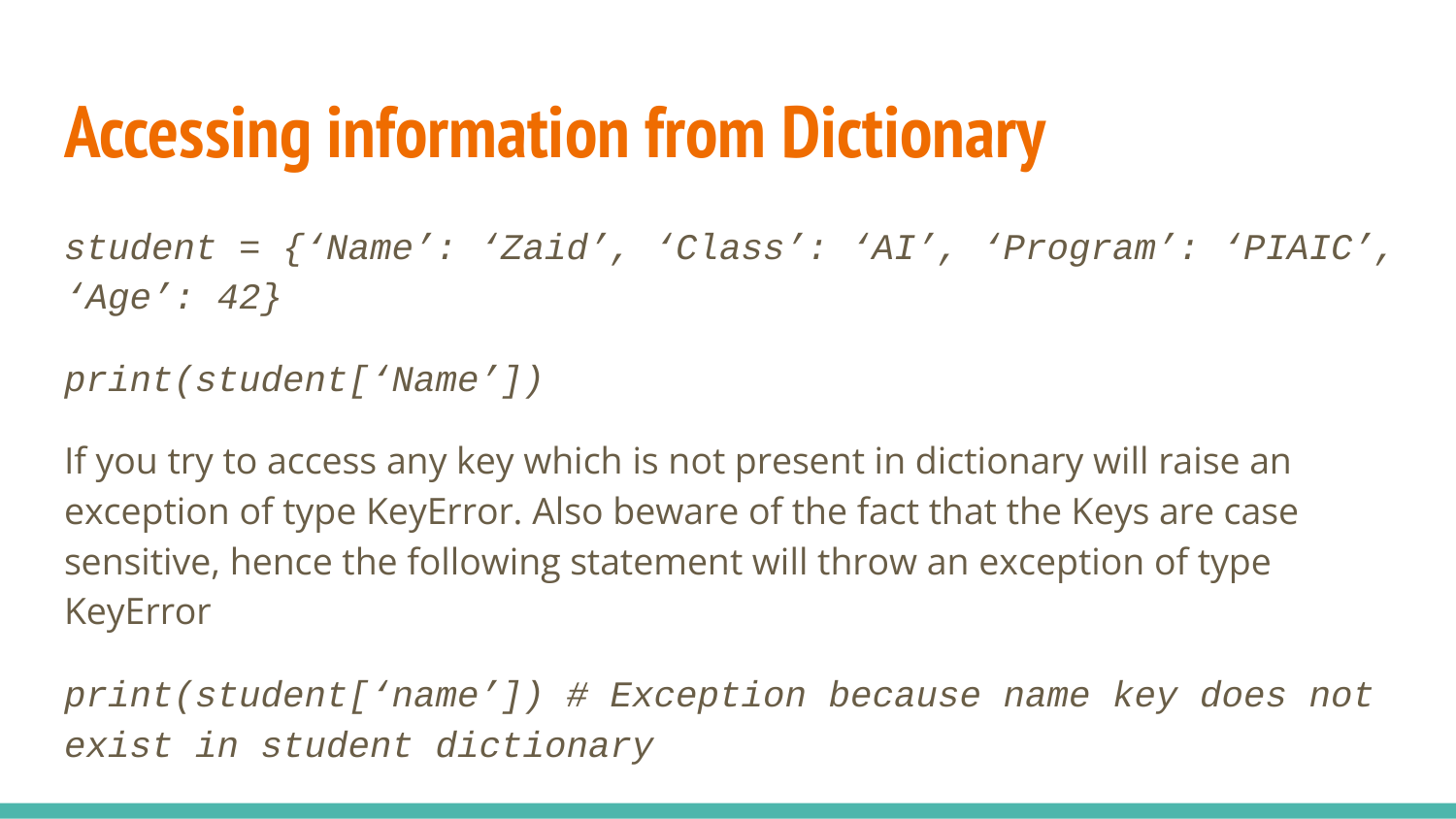

# Accessing information from Dictionary
student = {‘Name’: ‘Zaid’, ‘Class’: ‘AI’, ‘Program’: ‘PIAIC’, ‘Age’: 42}
print(student[‘Name’])
If you try to access any key which is not present in dictionary will raise an exception of type KeyError. Also beware of the fact that the Keys are case sensitive, hence the following statement will throw an exception of type KeyError
print(student[‘name’]) # Exception because name key does not exist in student dictionary